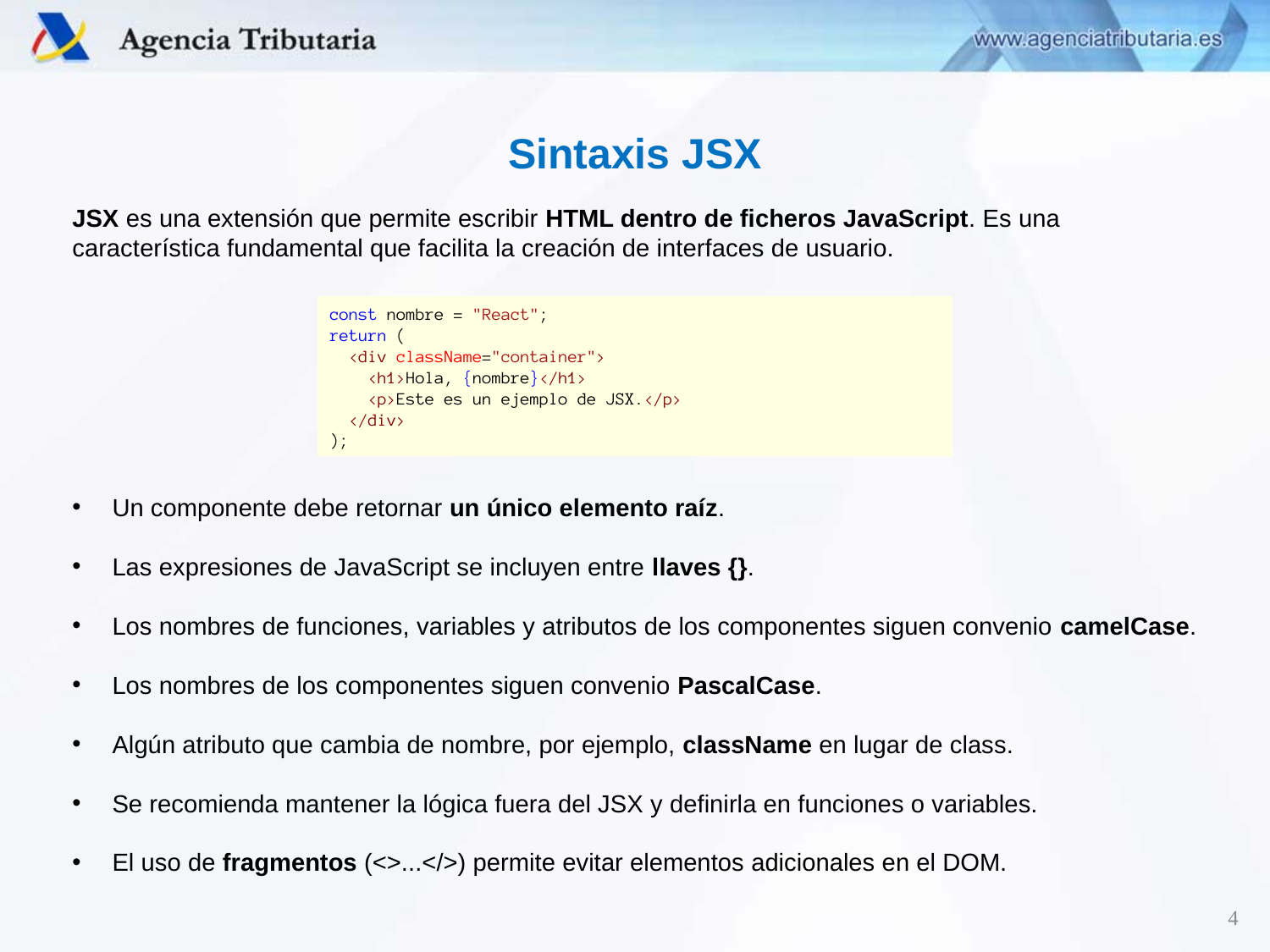

Sintaxis JSX
JSX es una extensión que permite escribir HTML dentro de ficheros JavaScript. Es una característica fundamental que facilita la creación de interfaces de usuario.
const nombre = "React";
return (
  <div className="container">
    <h1>Hola, {nombre}</h1>
    <p>Este es un ejemplo de JSX.</p>
  </div>
);
Un componente debe retornar un único elemento raíz.

Las expresiones de JavaScript se incluyen entre llaves {}.

Los nombres de funciones, variables y atributos de los componentes siguen convenio camelCase.

Los nombres de los componentes siguen convenio PascalCase.

Algún atributo que cambia de nombre, por ejemplo, className en lugar de class.

Se recomienda mantener la lógica fuera del JSX y definirla en funciones o variables.

El uso de fragmentos (<>...</>) permite evitar elementos adicionales en el DOM.

4